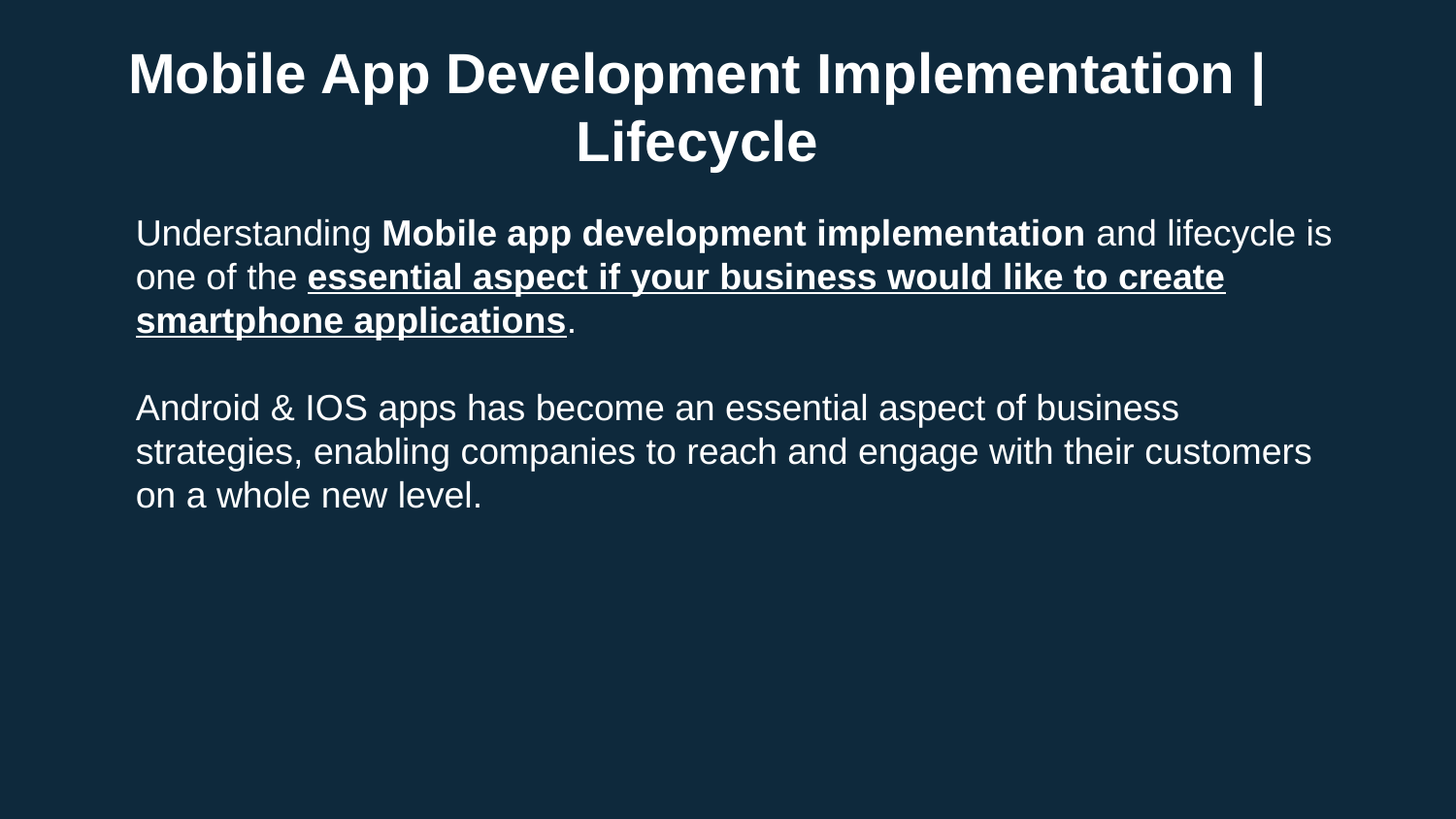

Mobile App Development Implementation | Lifecycle

Understanding Mobile app development implementation and lifecycle is one of the essential aspect if your business would like to create smartphone applications.

Android & IOS apps has become an essential aspect of business strategies, enabling companies to reach and engage with their customers on a whole new level.